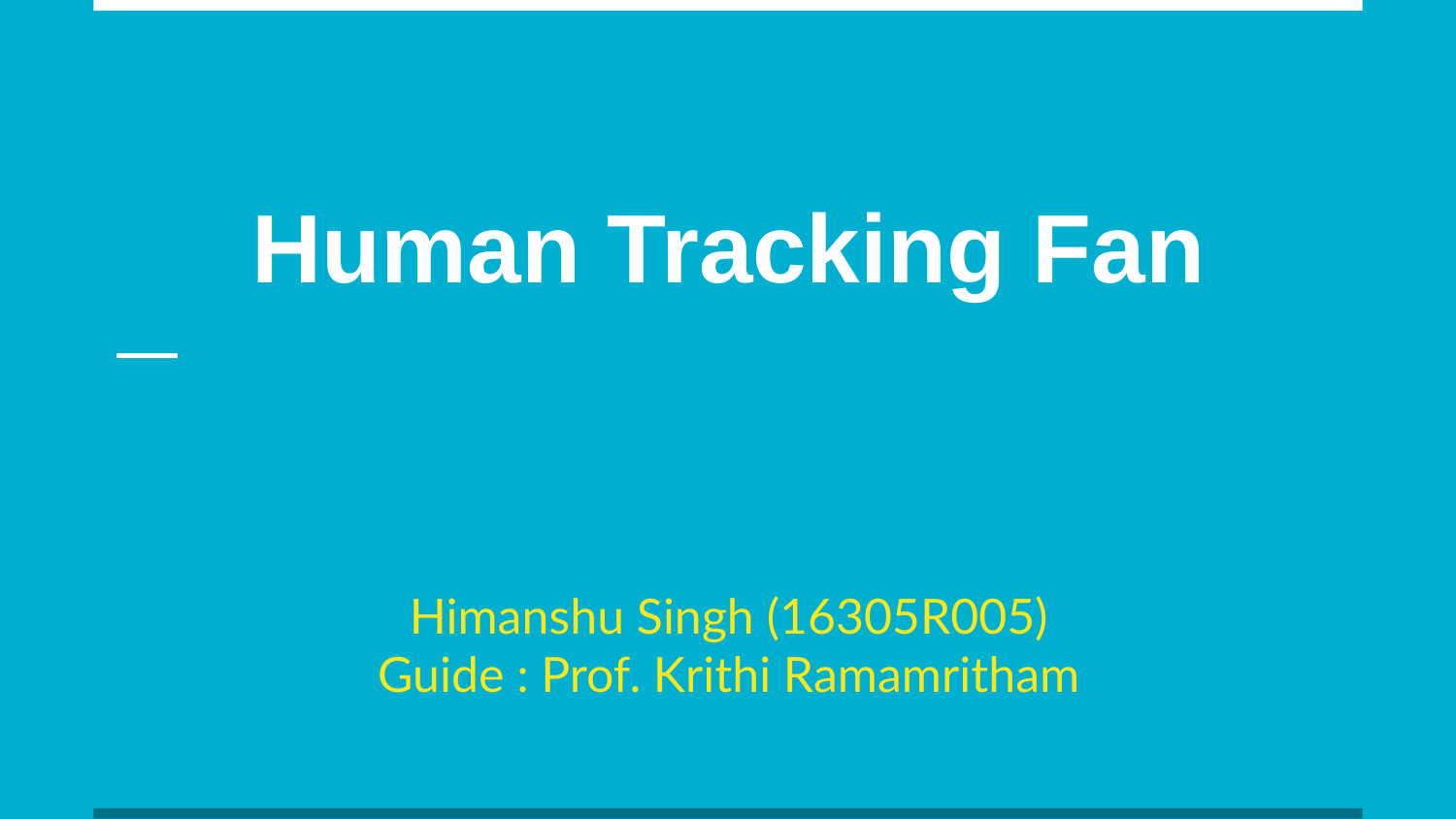

# Human Tracking Fan
Himanshu Singh (16305R005)
Guide : Prof. Krithi Ramamritham